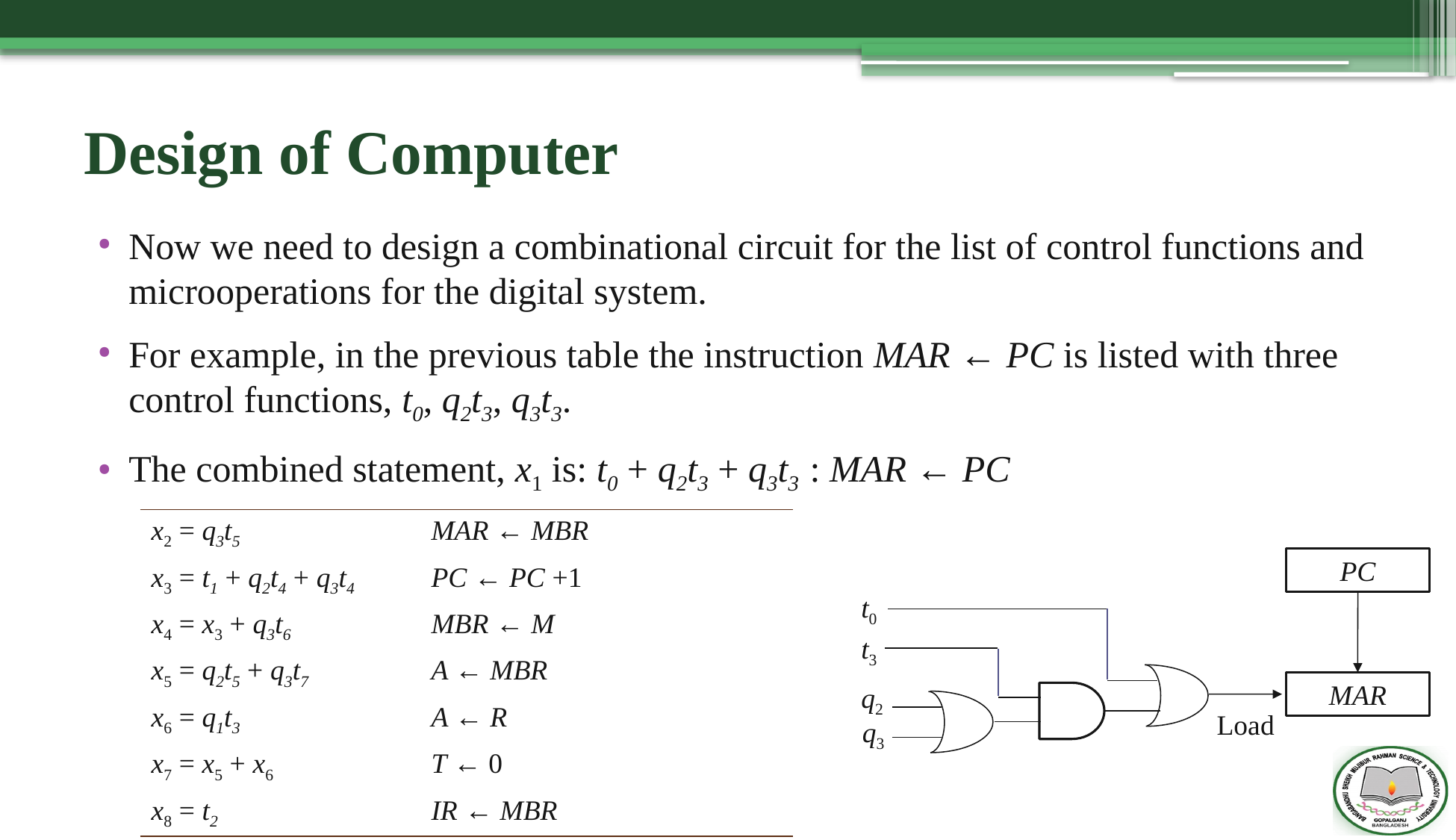

# Design of Computer
Now we need to design a combinational circuit for the list of control functions and microoperations for the digital system.
For example, in the previous table the instruction MAR ← PC is listed with three control functions, t0, q2t3, q3t3.
The combined statement, x1 is: t0 + q2t3 + q3t3  : MAR ← PC

| x2 = q3t5 | MAR ← MBR |
| --- | --- |
| x3 = t1 + q2t4 + q3t4 | PC ← PC +1 |
| x4 = x3 + q3t6 | MBR ← M |
| x5 = q2t5 + q3t7 | A ← MBR |
| x6 = q1t3 | A ← R |
| x7 = x5 + x6 | T ← 0 |
| x8 = t2 | IR ← MBR |
PC

MAR
q2
Load
q3
t0
t3